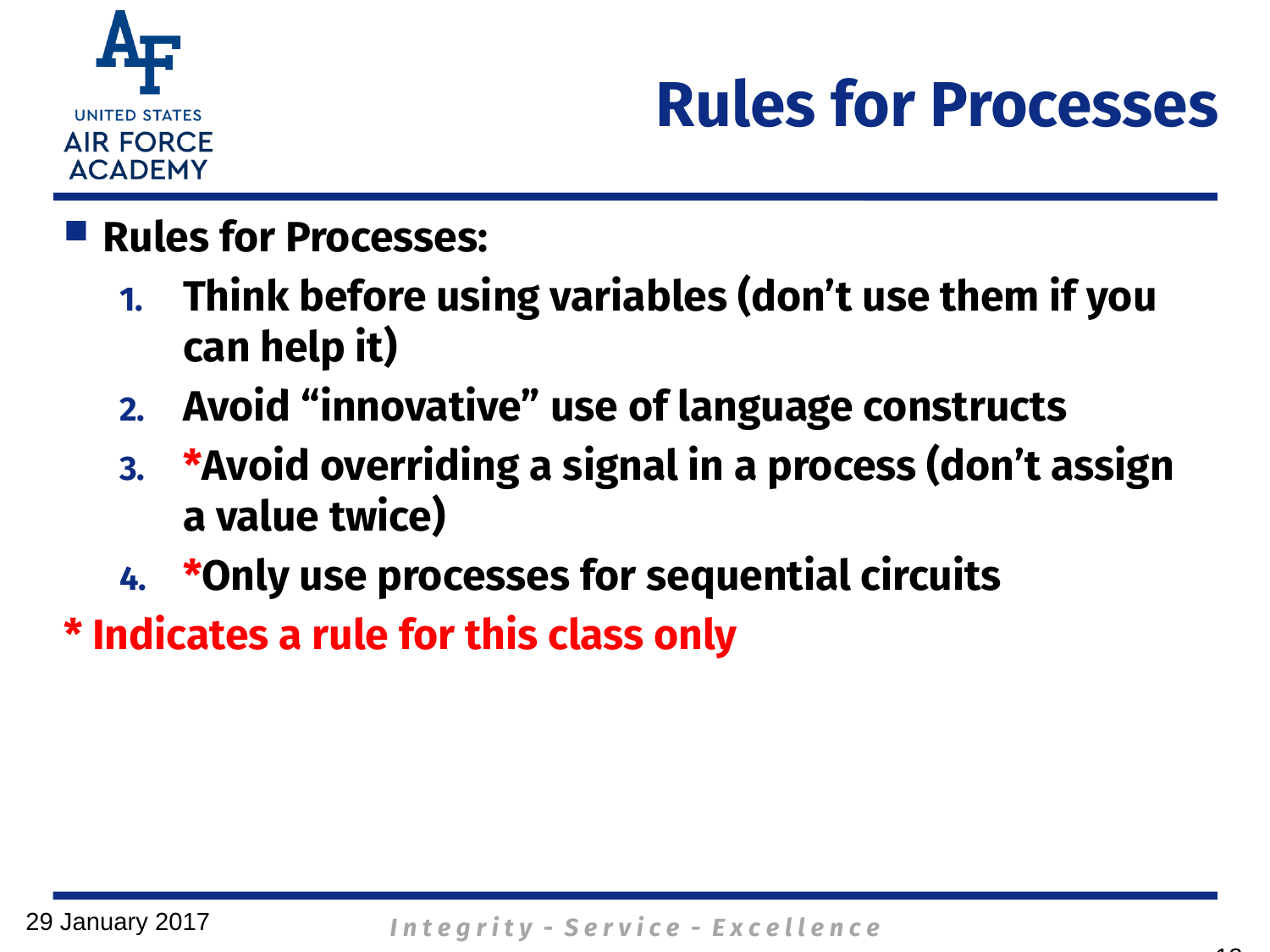

# Rules for Processes
Rules for Processes:
Think before using variables (don’t use them if you can help it)
Avoid “innovative” use of language constructs
*Avoid overriding a signal in a process (don’t assign a value twice)
*Only use processes for sequential circuits
* Indicates a rule for this class only

29 January 2017

12